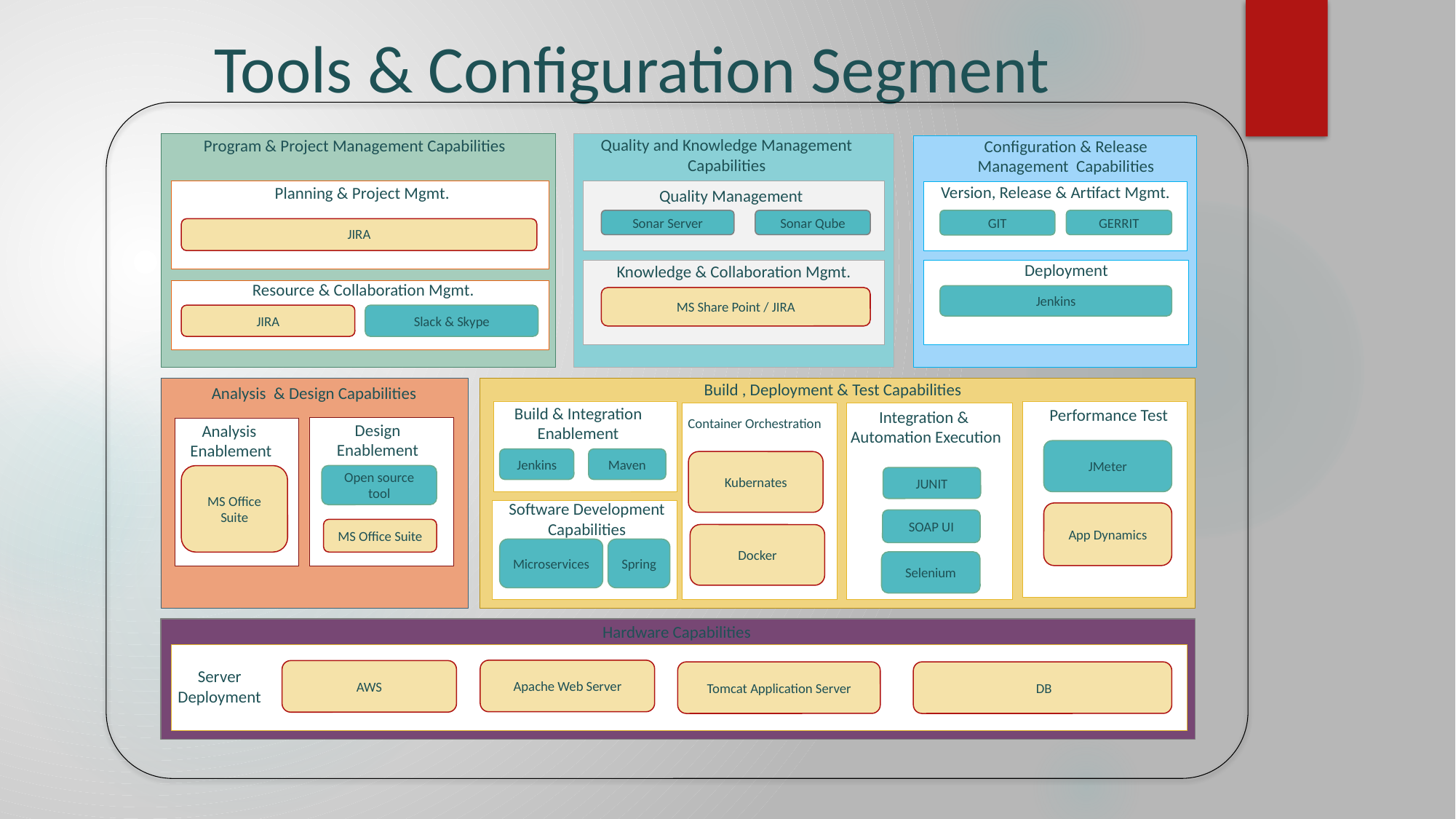

Tools & Configuration Segment

Quality and Knowledge Management Capabilities
Program & Project Management Capabilities
Configuration & Release Management  Capabilities

Version, Release & Artifact Mgmt.
Planning & Project Mgmt.
Quality Management

GIT
Sonar Qube
GERRIT
Sonar Server
JIRA

Deployment
Knowledge & Collaboration Mgmt.

Resource & Collaboration Mgmt.

Jenkins
MS Share Point / JIRA
Slack & Skype
JIRA
Build , Deployment & Test Capabilities
Analysis  & Design Capabilities

Build & Integration Enablement
Performance Test

Integration &
Automation Execution

Container Orchestration
Design Enablement
Analysis  Enablement

JMeter
Jenkins
Maven
Kubernates
Open source tool
MS Office Suite
JUNIT
Software Development Capabilities

App Dynamics
SOAP UI
MS Office Suite
Docker
Microservices
Spring
Selenium
Hardware Capabilities

Apache Web Server
AWS
Server Deployment
Tomcat Application Server
 DB